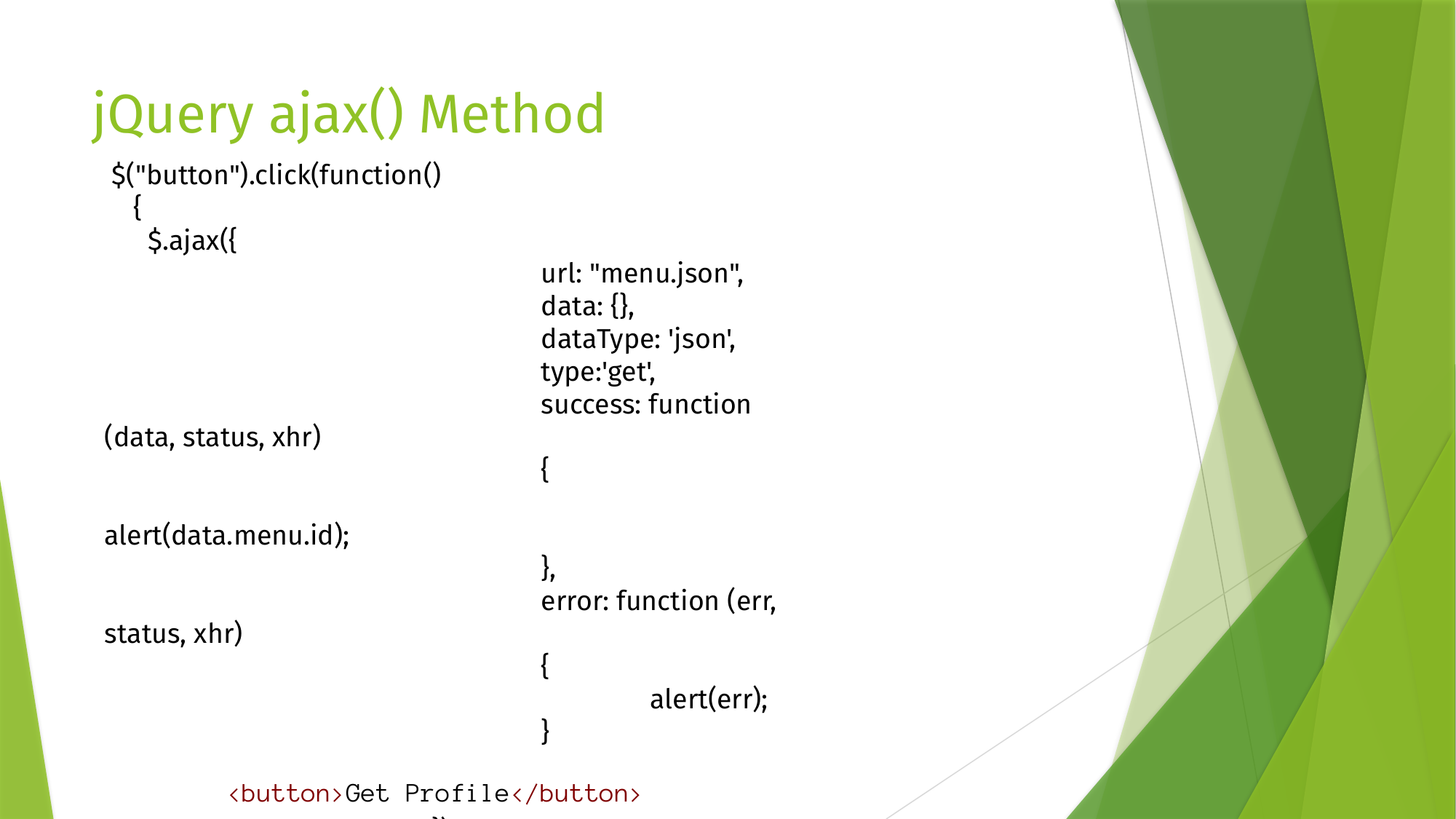

# jQuery ajax() Method
 $("button").click(function()
    {
      $.ajax({
				url: "menu.json",
				data: {},
				dataType: 'json',
				type:'get',
				success: function (data, status, xhr)
				{
						alert(data.menu.id);
				},
				error: function (err, status, xhr)
				{
					alert(err);
				}

			})
    });
<button>Get Profile</button>